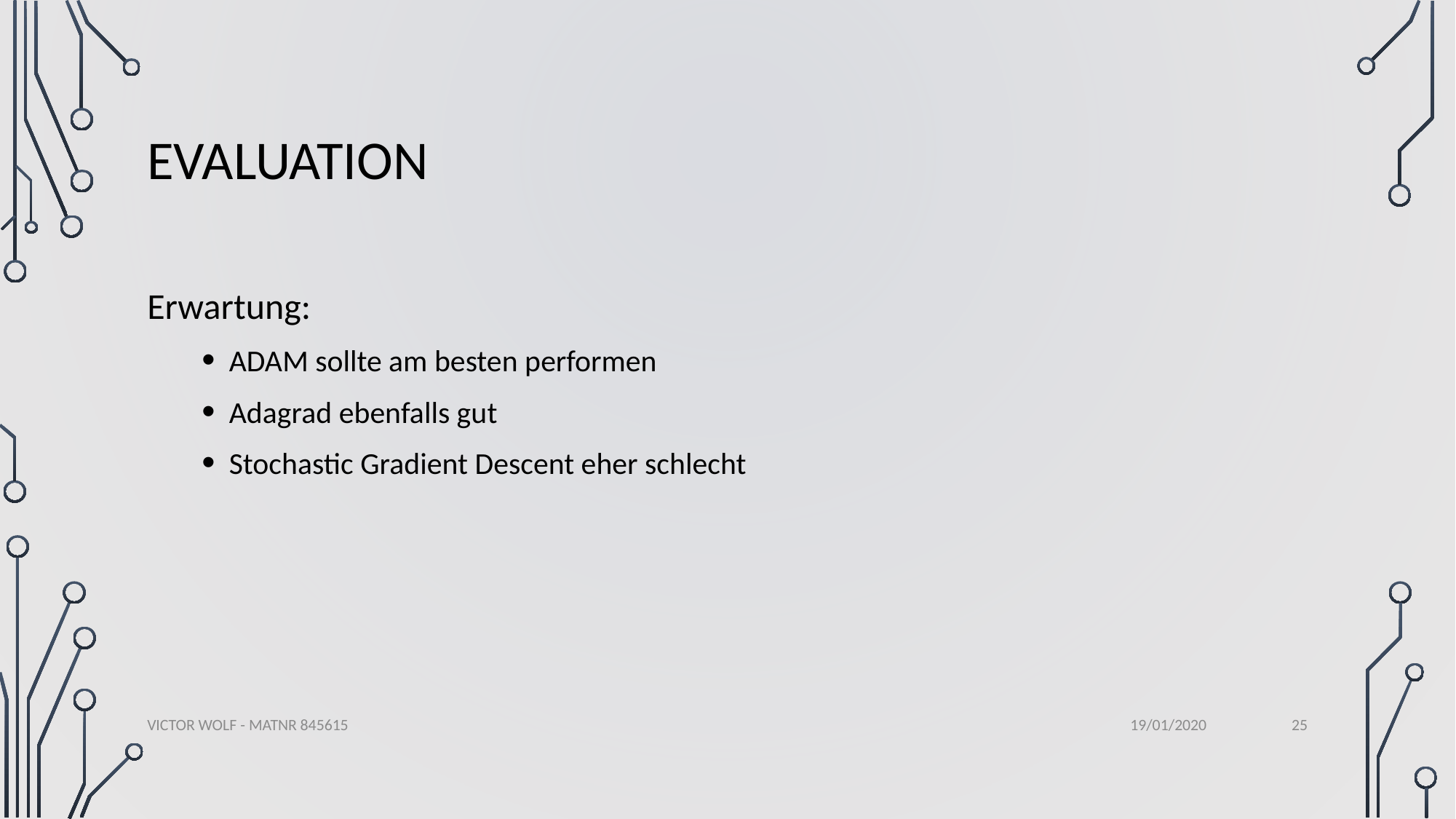

# Evaluation
Erwartung:
ADAM sollte am besten performen
Adagrad ebenfalls gut
Stochastic Gradient Descent eher schlecht
25
Victor Wolf - MatNr 845615
19/01/2020